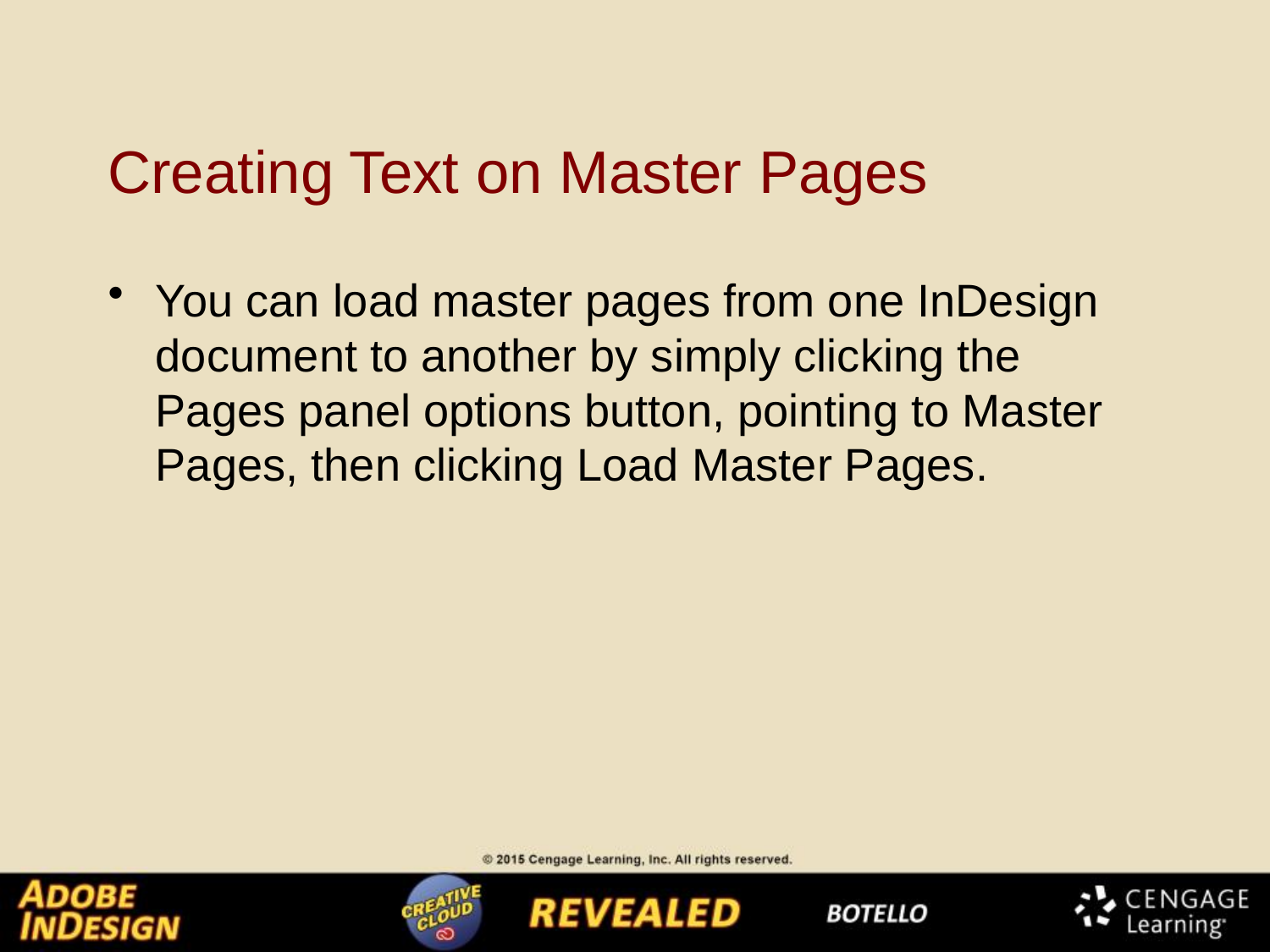

# Creating Text on Master Pages
You can load master pages from one InDesign document to another by simply clicking the Pages panel options button, pointing to Master Pages, then clicking Load Master Pages.